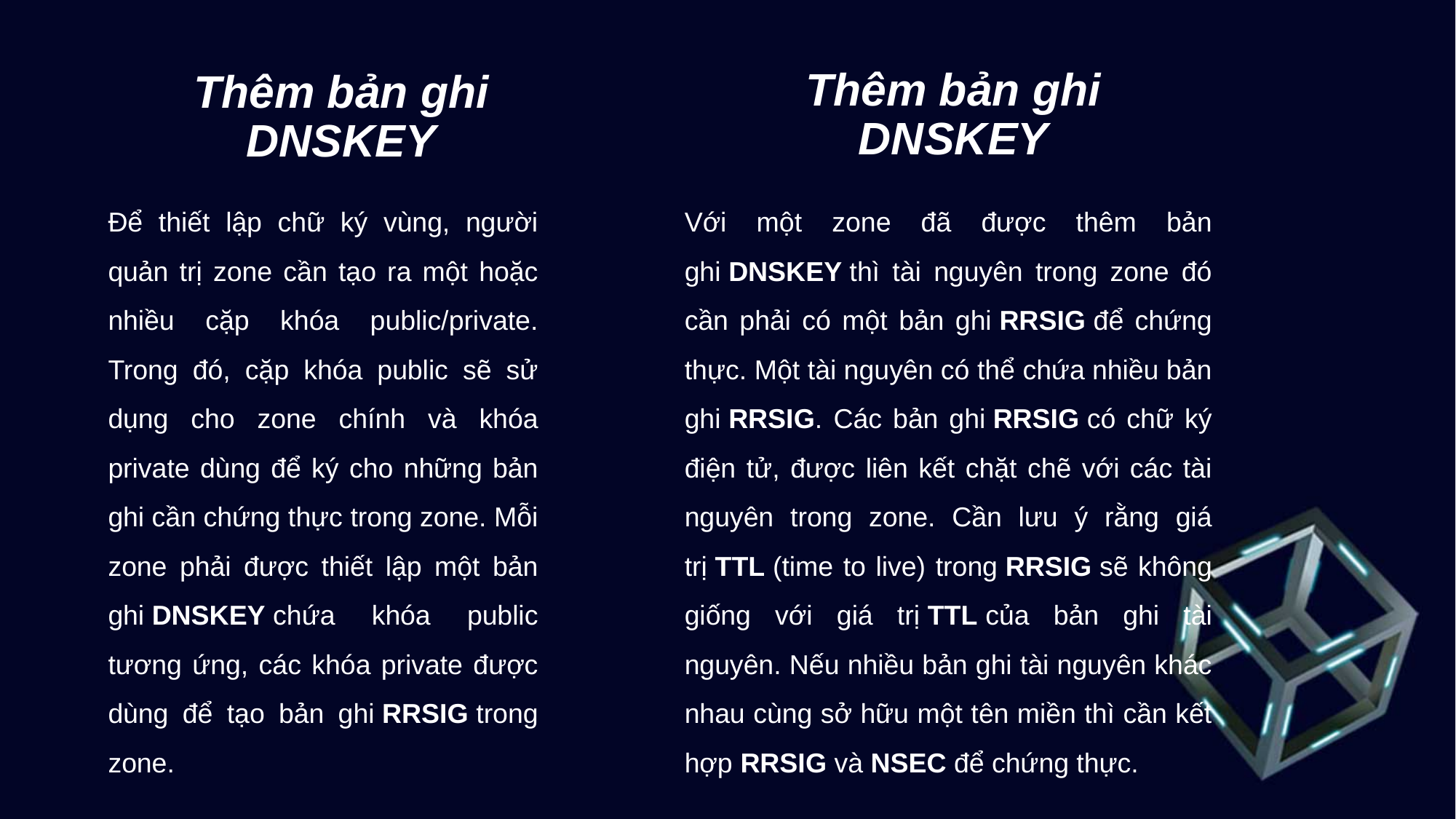

Thêm bản ghi DNSKEY
Thêm bản ghi DNSKEY
Với một zone đã được thêm bản ghi DNSKEY thì tài nguyên trong zone đó cần phải có một bản ghi RRSIG để chứng thực. Một tài nguyên có thể chứa nhiều bản ghi RRSIG. Các bản ghi RRSIG có chữ ký điện tử, được liên kết chặt chẽ với các tài nguyên trong zone. Cần lưu ý rằng giá trị TTL (time to live) trong RRSIG sẽ không giống với giá trị TTL của bản ghi tài nguyên. Nếu nhiều bản ghi tài nguyên khác nhau cùng sở hữu một tên miền thì cần kết hợp RRSIG và NSEC để chứng thực.
Để thiết lập chữ ký vùng, người quản trị zone cần tạo ra một hoặc nhiều cặp khóa public/private. Trong đó, cặp khóa public sẽ sử dụng cho zone chính và khóa private dùng để ký cho những bản ghi cần chứng thực trong zone. Mỗi zone phải được thiết lập một bản ghi DNSKEY chứa khóa public tương ứng, các khóa private được dùng để tạo bản ghi RRSIG trong zone.